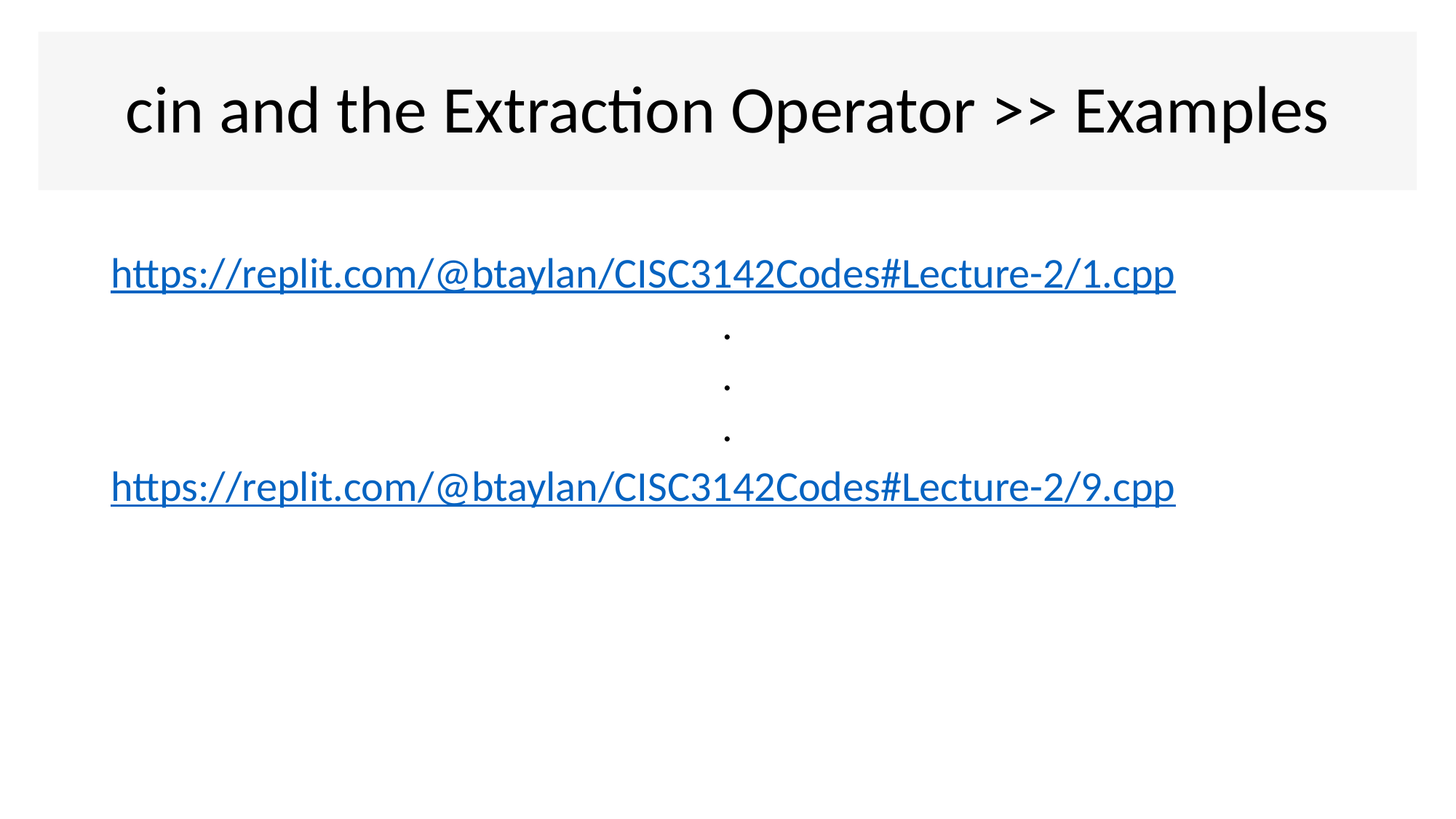

# cin and the Extraction Operator >> Examples
https://replit.com/@btaylan/CISC3142Codes#Lecture-2/1.cpp
.
.
.
https://replit.com/@btaylan/CISC3142Codes#Lecture-2/9.cpp